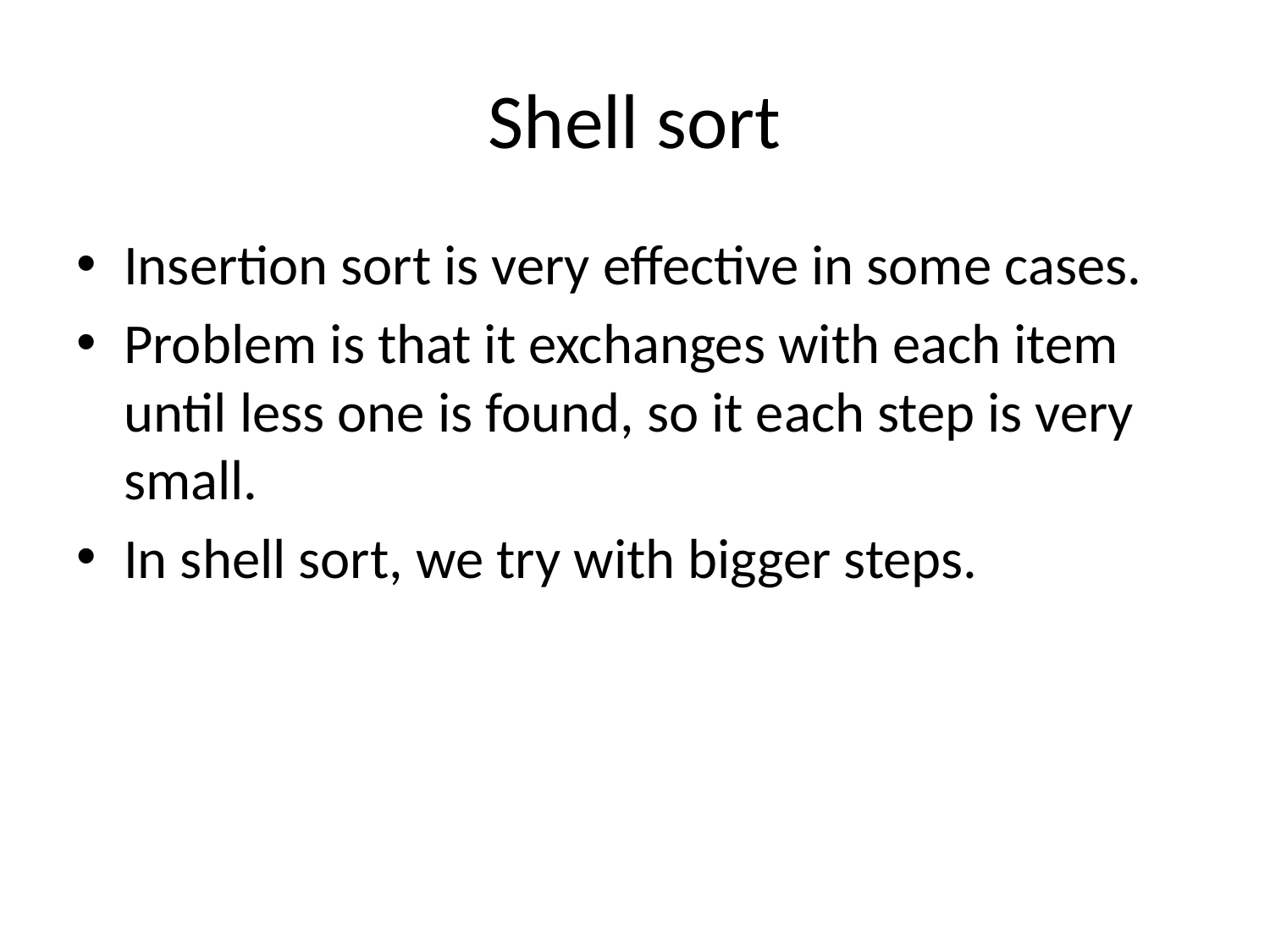

# Shell sort
Insertion sort is very effective in some cases.
Problem is that it exchanges with each item until less one is found, so it each step is very small.
In shell sort, we try with bigger steps.